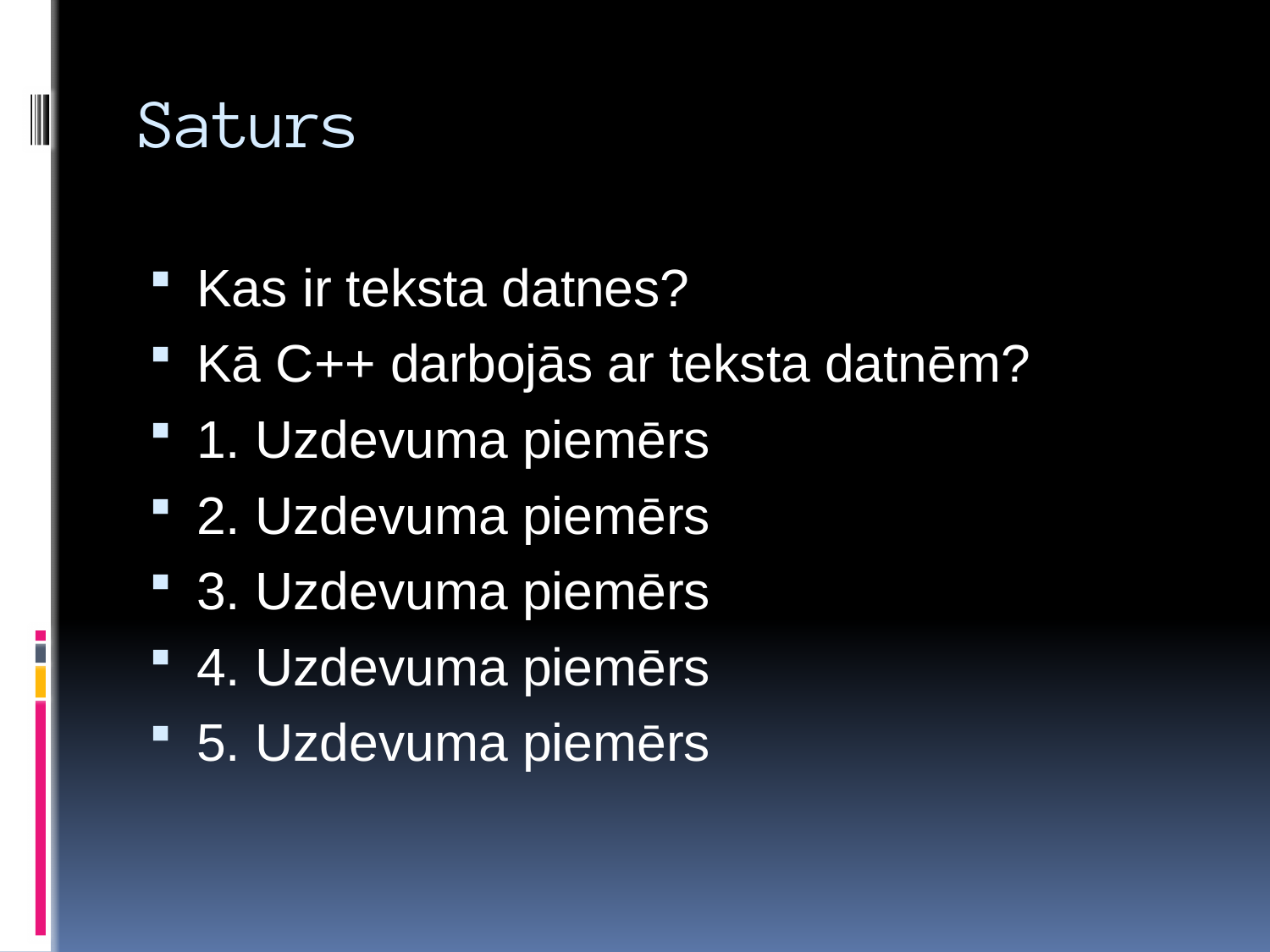

# Saturs
Kas ir teksta datnes?
Kā C++ darbojās ar teksta datnēm?
1. Uzdevuma piemērs
2. Uzdevuma piemērs
3. Uzdevuma piemērs
4. Uzdevuma piemērs
5. Uzdevuma piemērs